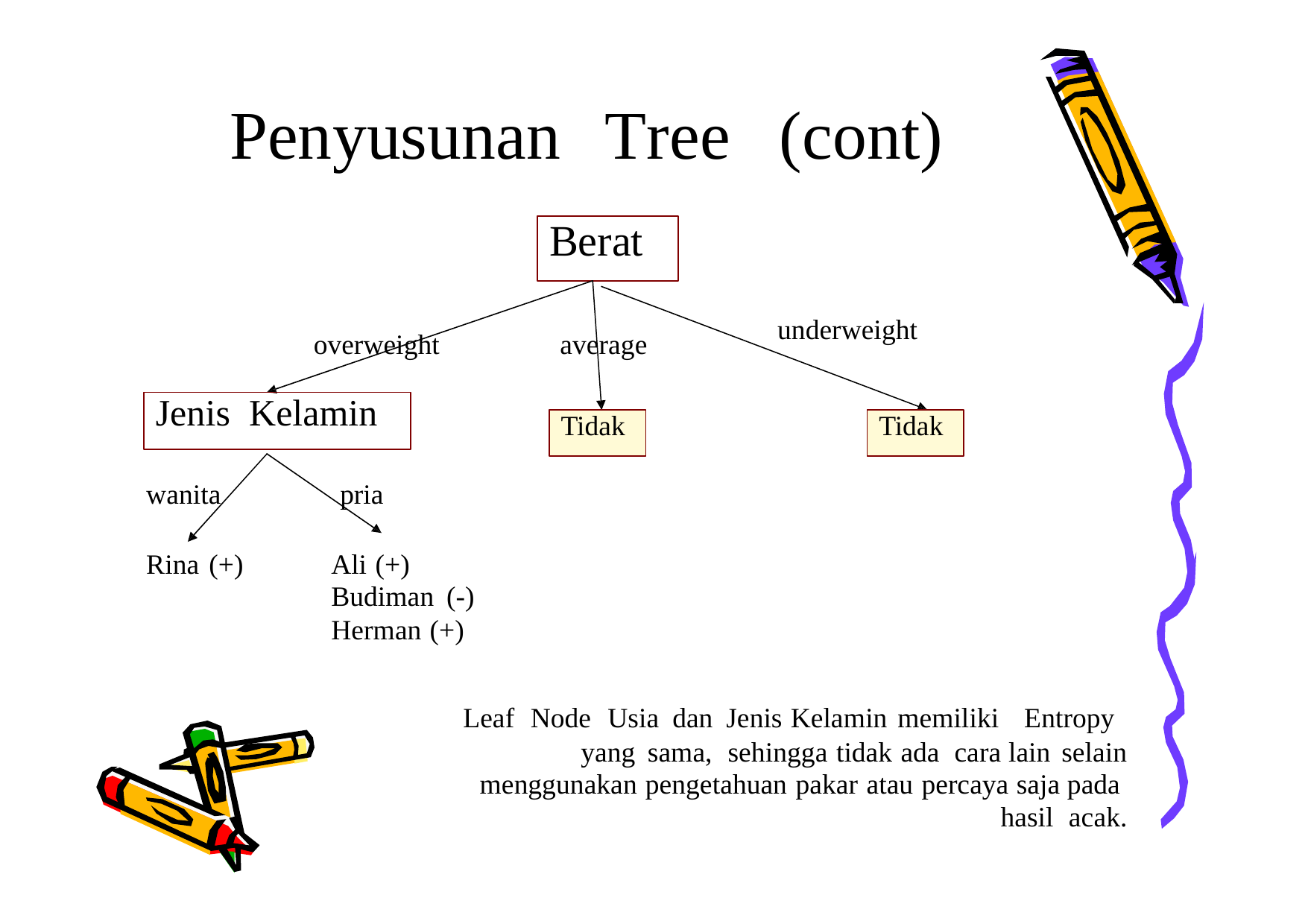

Penyusunan
Tree
(cont)

Berat

underweight
overweight
average

Jenis  Kelamin

Tidak

Tidak

wanita
pria
Rina (+)
Ali (+)
Budiman (-) Herman (+)

Leaf
Node  Usia
dan Jenis Kelamin memiliki
Entropy

yang sama,  sehingga tidak ada  cara lain selain
menggunakan pengetahuan pakar atau percaya saja pada  hasil  acak.